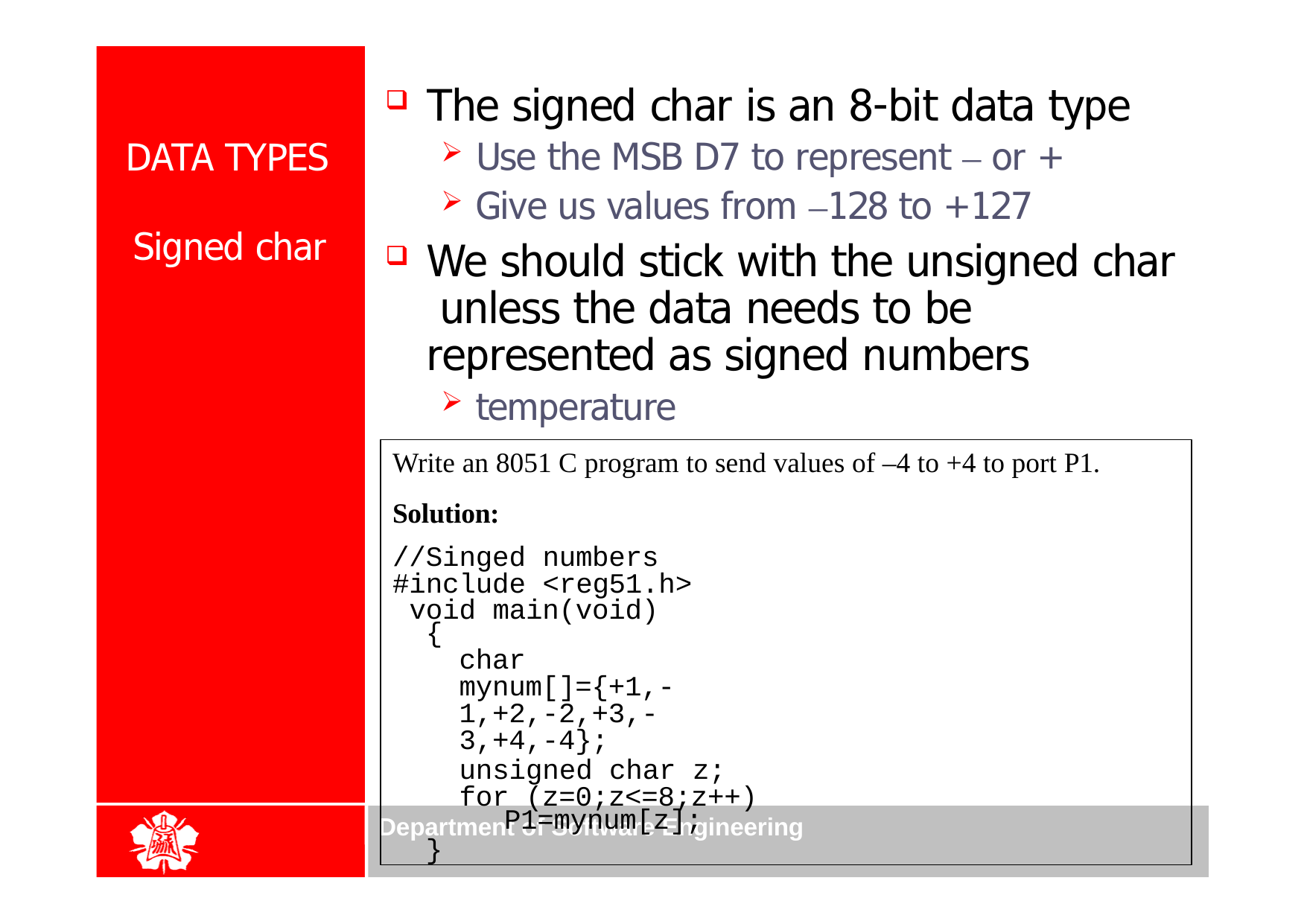

The signed char is an 8-bit data type
Use the MSB D7 to represent – or +
Give us values from –128 to +127
We should stick with the unsigned char  unless the data needs to be  represented as signed numbers
temperature
DATA TYPES
Signed char
Write an 8051 C program to send values of –4 to +4 to port P1.
Solution:
//Singed numbers  #include <reg51.h>  void main(void)
{
char mynum[]={+1,-1,+2,-2,+3,-3,+4,-4};
unsigned char z;  for (z=0;z<=8;z++)
P1=mynum[z];
}
Department of Software Engineering